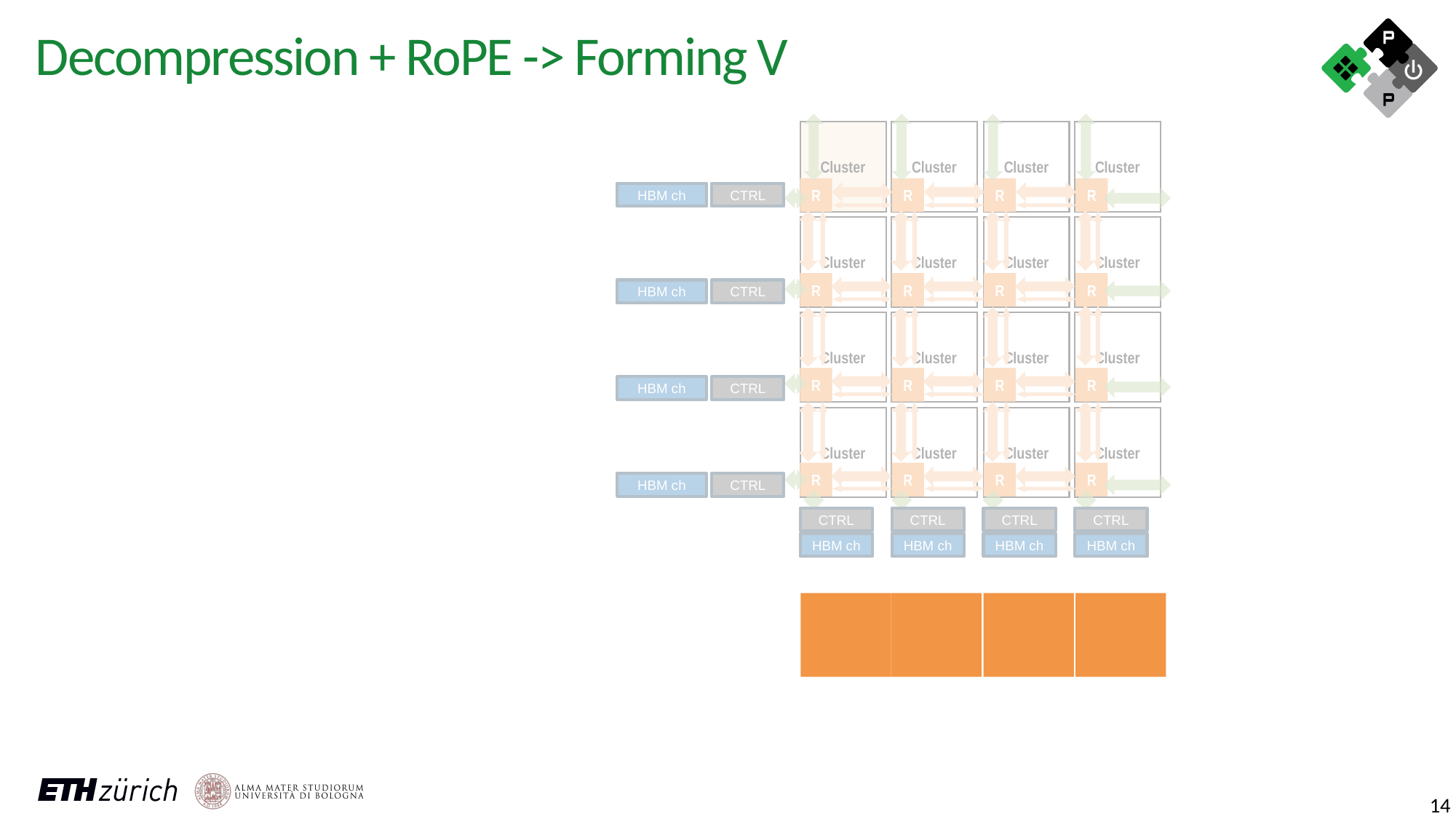

Decompression + RoPE -> Forming V

Cluster
Cluster
Cluster
Cluster
Cluster
Cluster
Cluster
Cluster
Cluster
Cluster
Cluster
Cluster
Cluster
Cluster
Cluster
Cluster
R
R
R
R

R
R
R
R

R
R
R
R

R
R
R
R

HBM ch
CTRL
CTRL
CTRL
CTRL
HBM ch
HBM ch
HBM ch
CTRL
CTRL
CTRL
CTRL
HBM ch
HBM ch
HBM ch
HBM ch

14